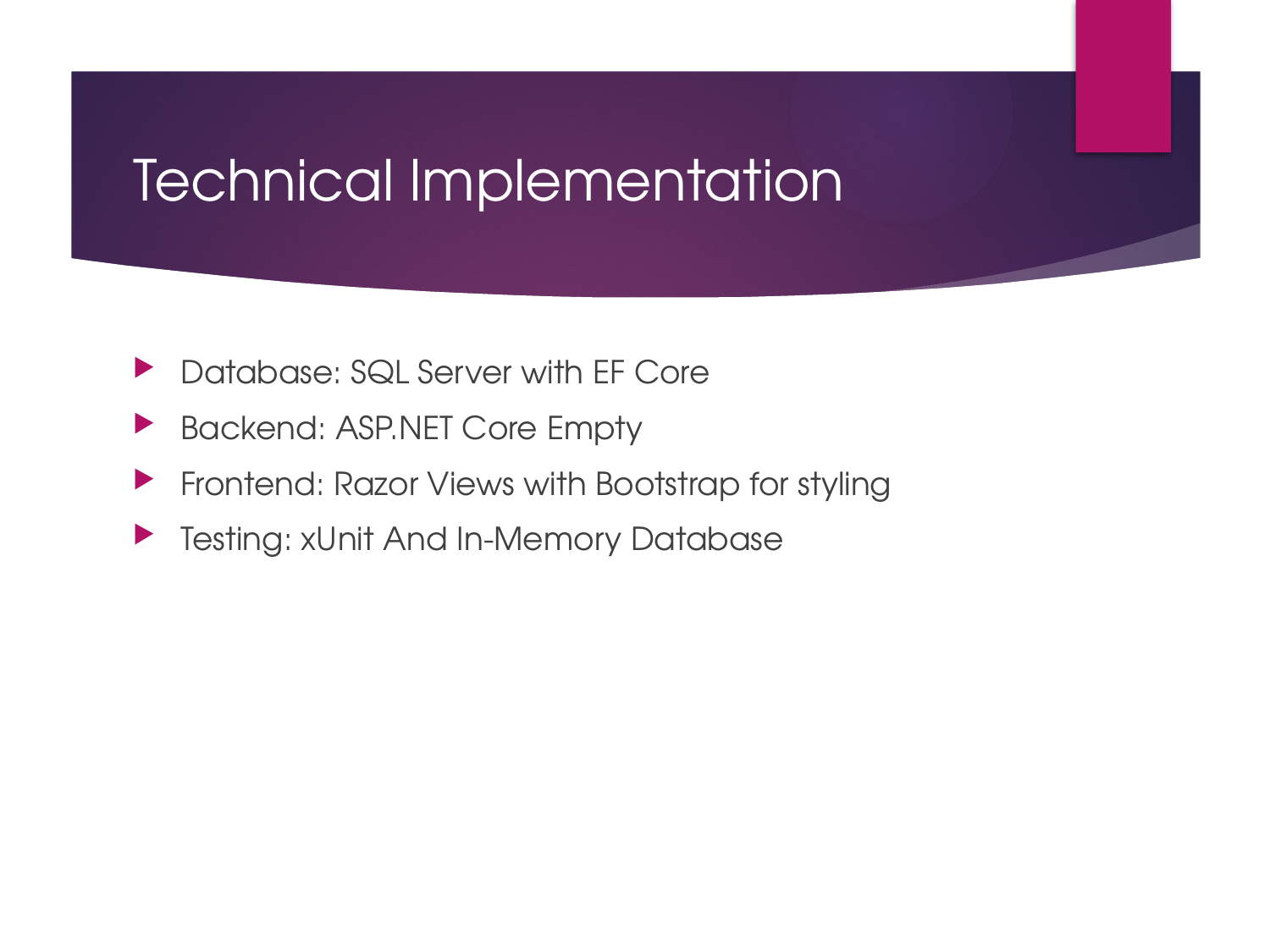

# Technical Implementation
Database: SQL Server with EF Core
Backend: ASP.NET Core Empty
Frontend: Razor Views with Bootstrap for styling
Testing: xUnit And In-Memory Database